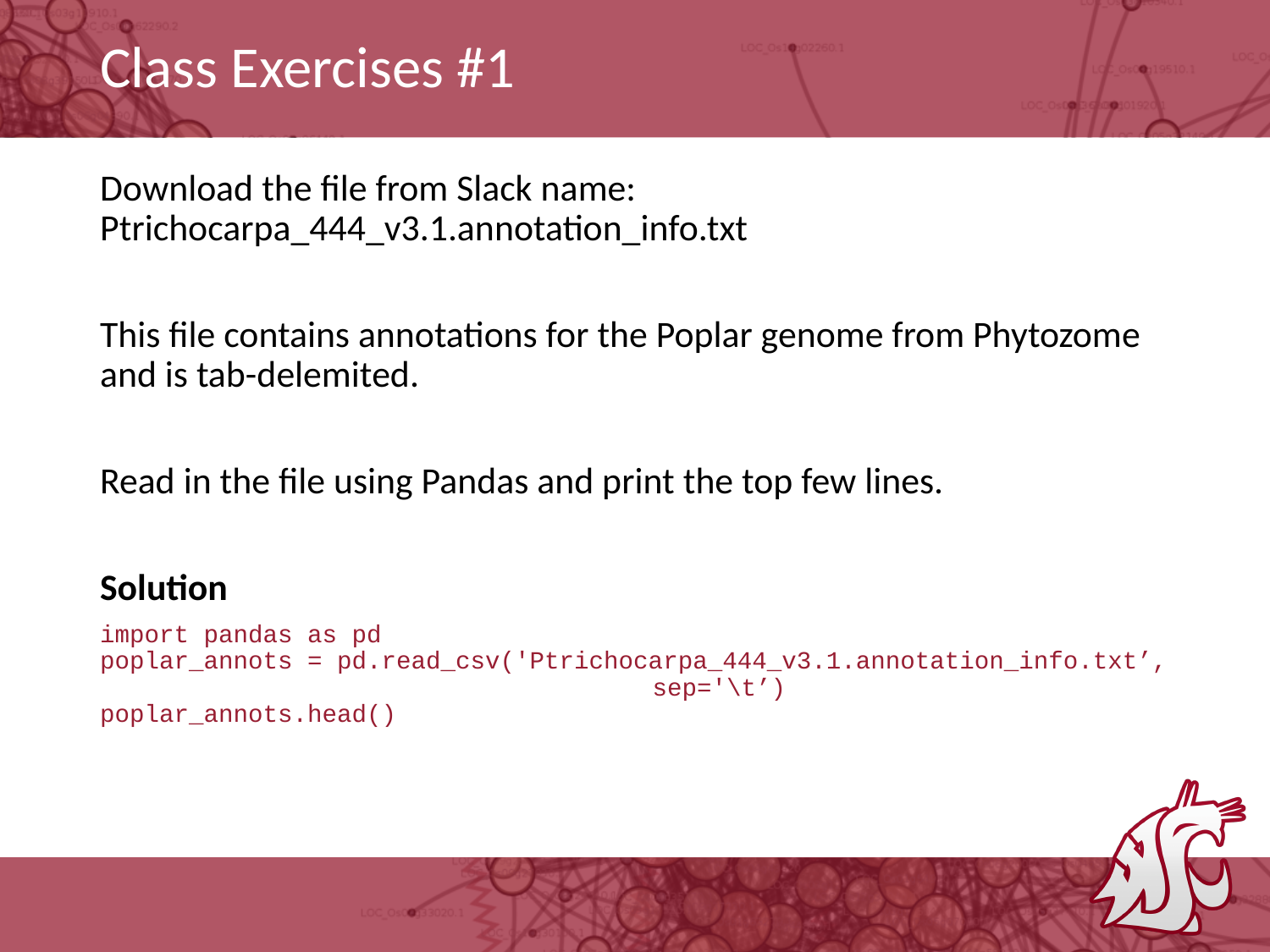

# Class Exercises #1
Download the file from Slack name: Ptrichocarpa_444_v3.1.annotation_info.txt

This file contains annotations for the Poplar genome from Phytozome and is tab-delemited.

Read in the file using Pandas and print the top few lines.

Solution
import pandas as pd
poplar_annots = pd.read_csv('Ptrichocarpa_444_v3.1.annotation_info.txt’, 				   sep='\t’)
poplar_annots.head()